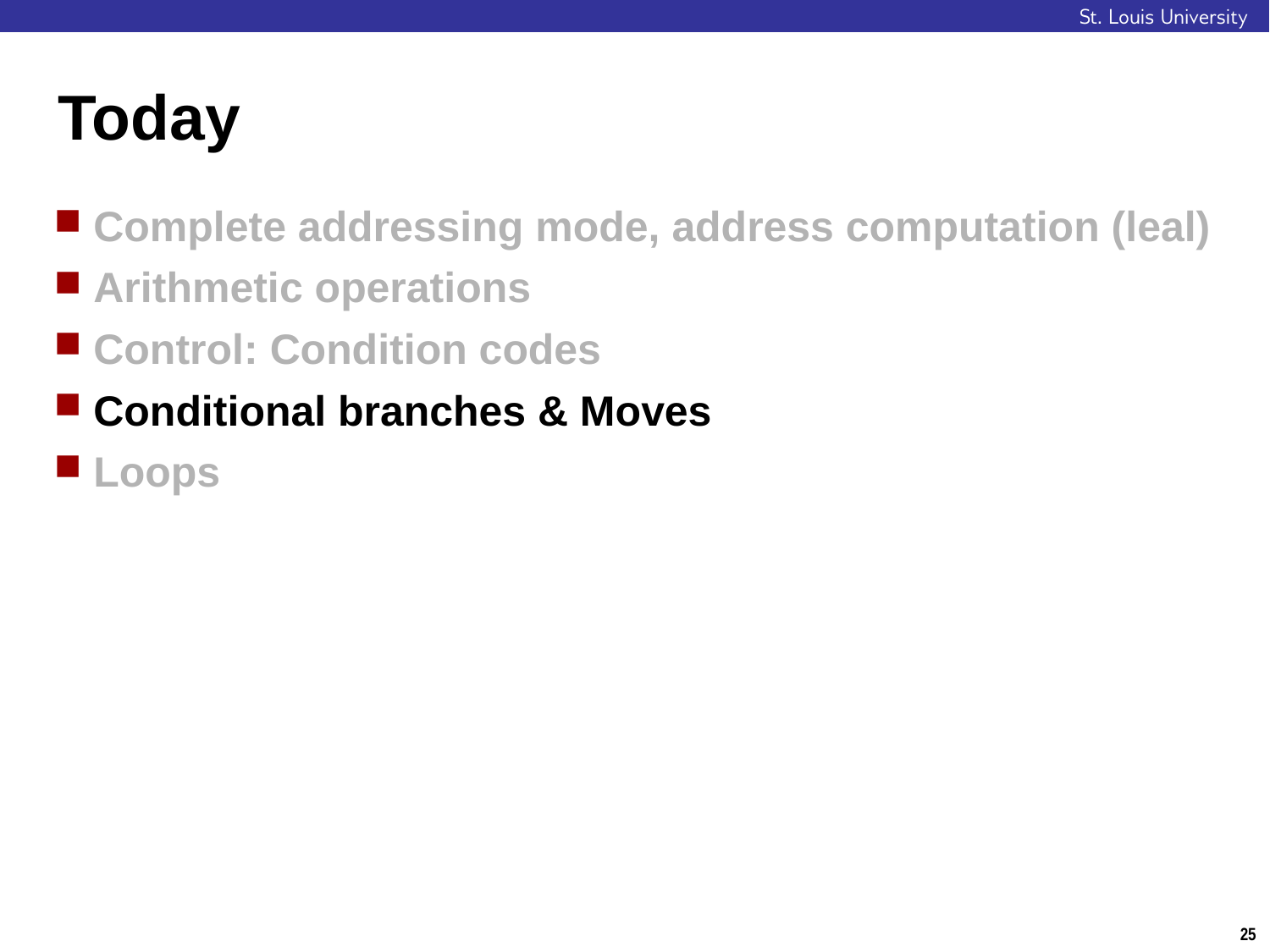

# Today
Complete addressing mode, address computation (leal)
Arithmetic operations
Control: Condition codes
Conditional branches & Moves
Loops